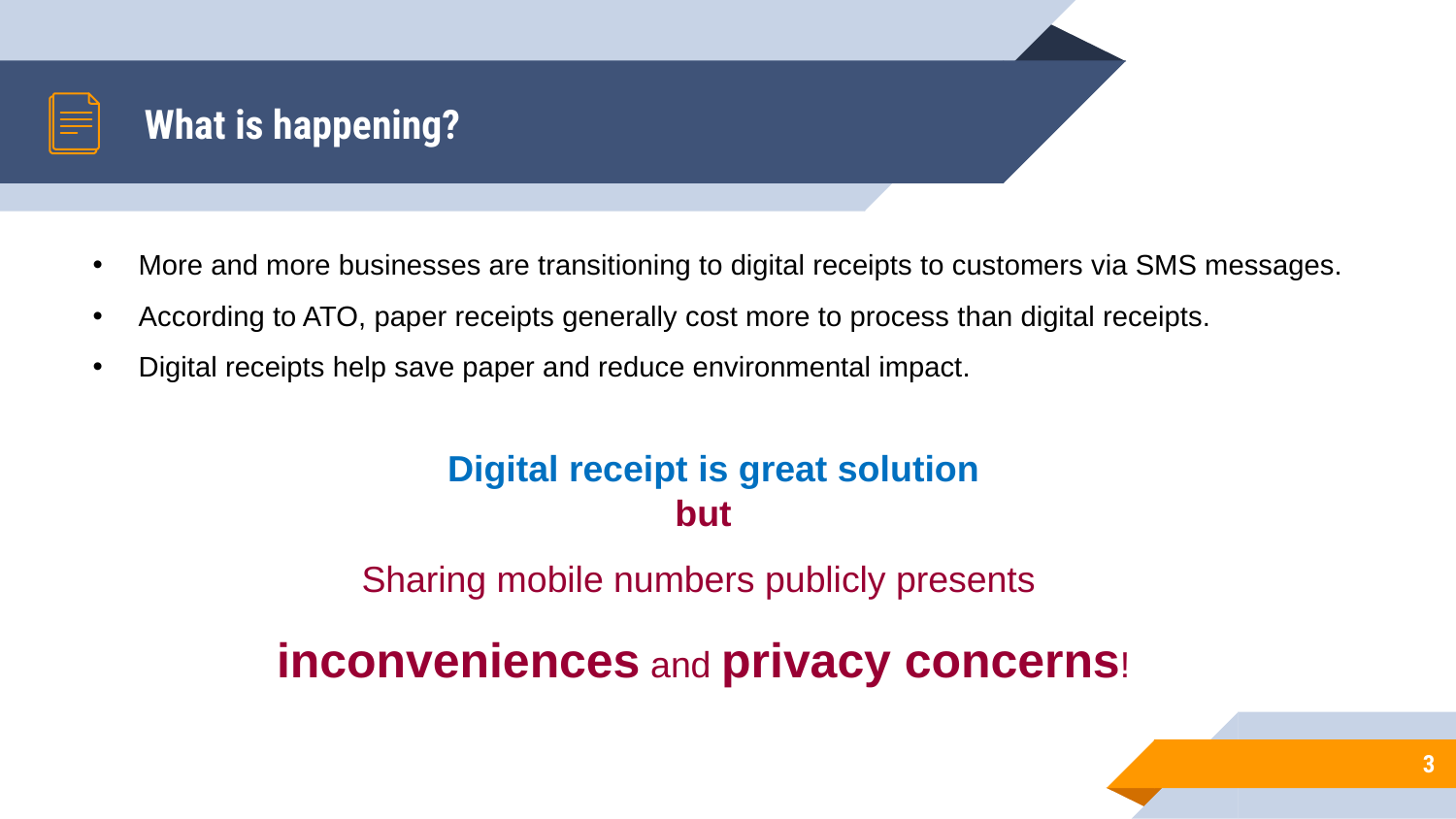

# What is happening?

More and more businesses are transitioning to digital receipts to customers via SMS messages.
According to ATO, paper receipts generally cost more to process than digital receipts.
Digital receipts help save paper and reduce environmental impact.
Digital receipt is great solution

but
Sharing mobile numbers publicly presents
inconveniences and privacy concerns!
3